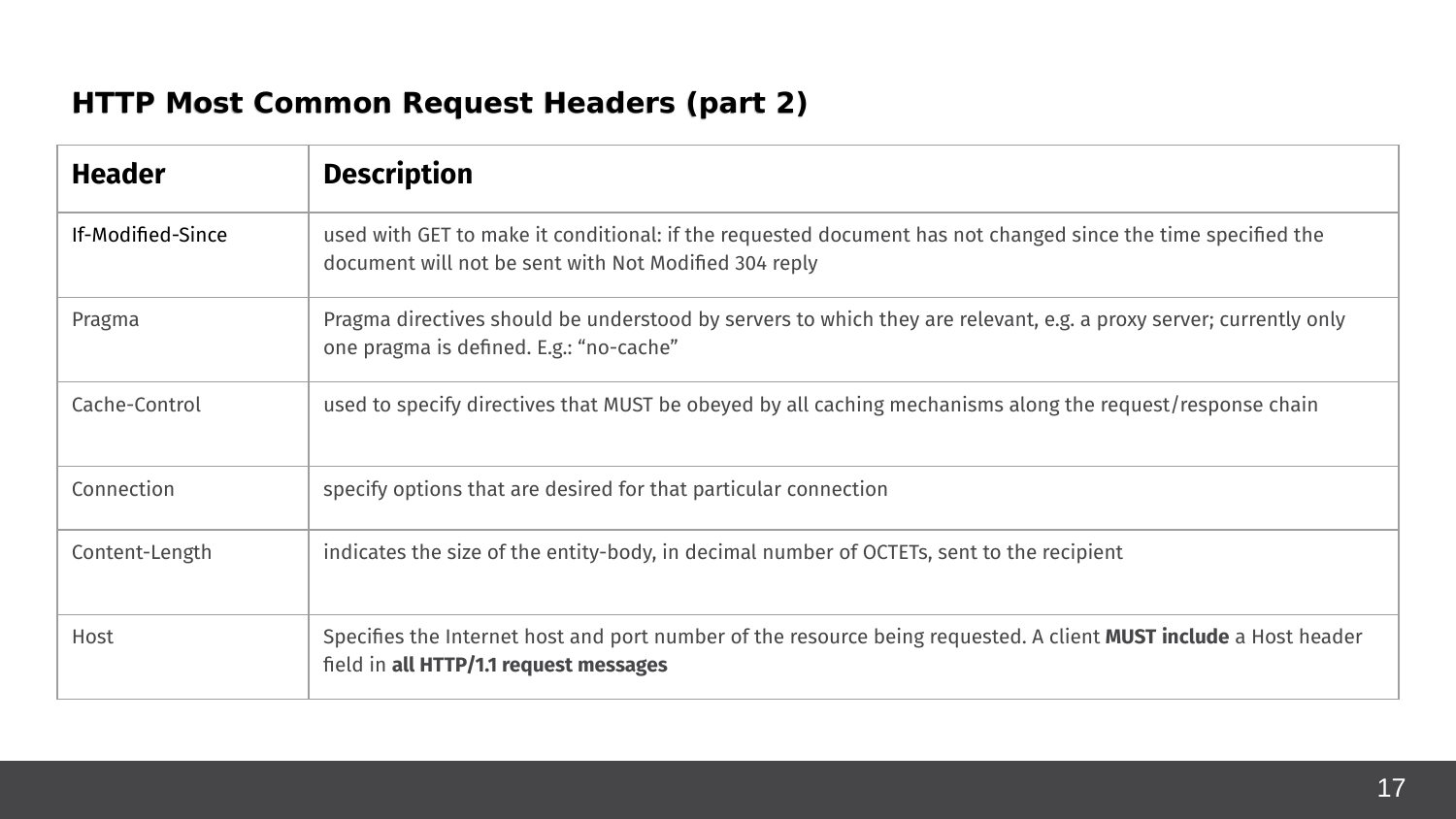

HTTP Most Common Request Headers (part 2)
| Header | Description |
| --- | --- |
| If-Modified-Since | used with GET to make it conditional: if the requested document has not changed since the time specified the document will not be sent with Not Modified 304 reply |
| Pragma | Pragma directives should be understood by servers to which they are relevant, e.g. a proxy server; currently only one pragma is defined. E.g.: “no-cache” |
| Cache-Control | used to specify directives that MUST be obeyed by all caching mechanisms along the request/response chain |
| Connection | specify options that are desired for that particular connection |
| Content-Length | indicates the size of the entity-body, in decimal number of OCTETs, sent to the recipient |
| Host | Specifies the Internet host and port number of the resource being requested. A client MUST include a Host header field in all HTTP/1.1 request messages |
17